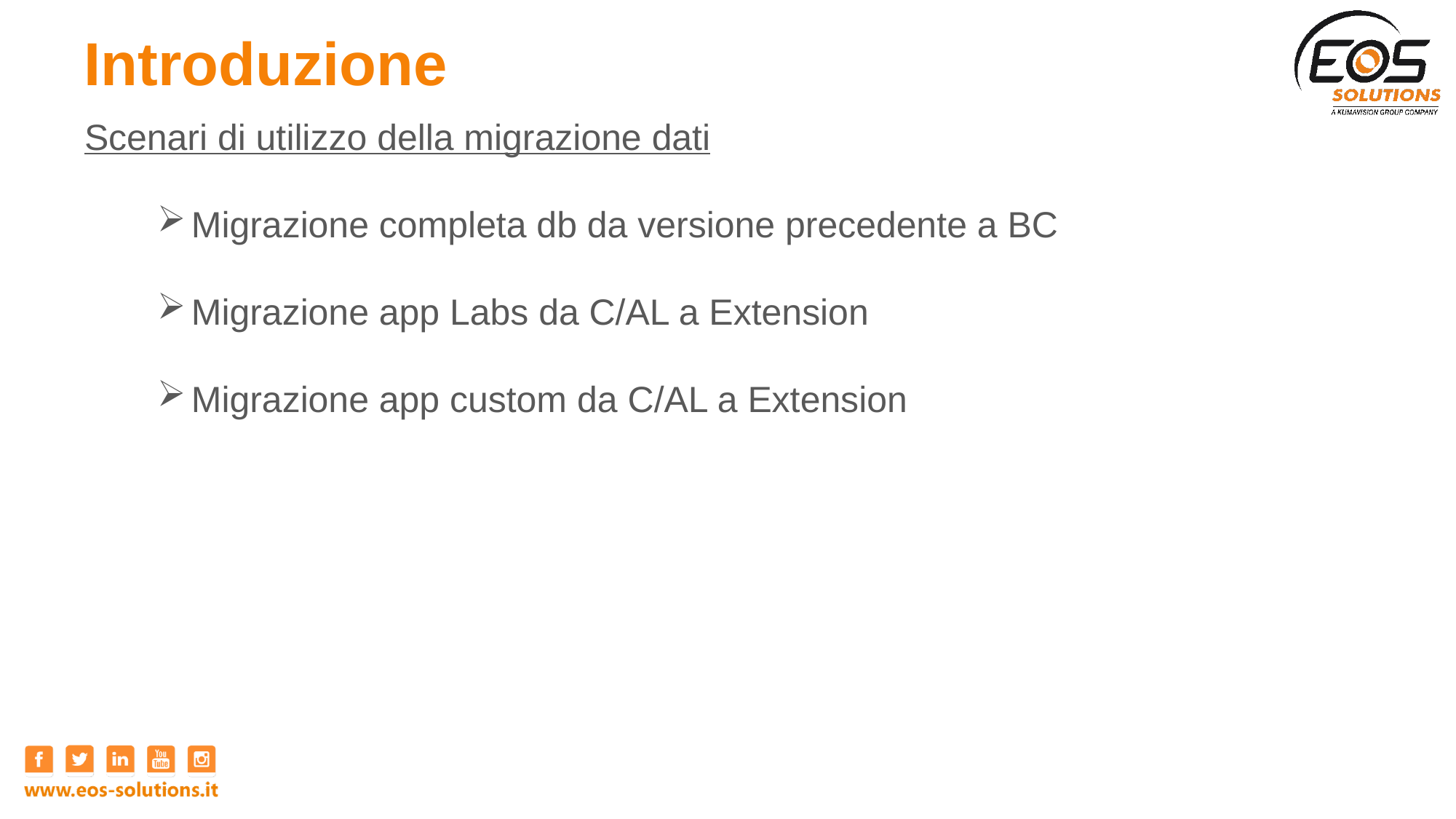

# Introduzione
Scenari di utilizzo della migrazione dati

Migrazione completa db da versione precedente a BC

Migrazione app Labs da C/AL a Extension

Migrazione app custom da C/AL a Extension